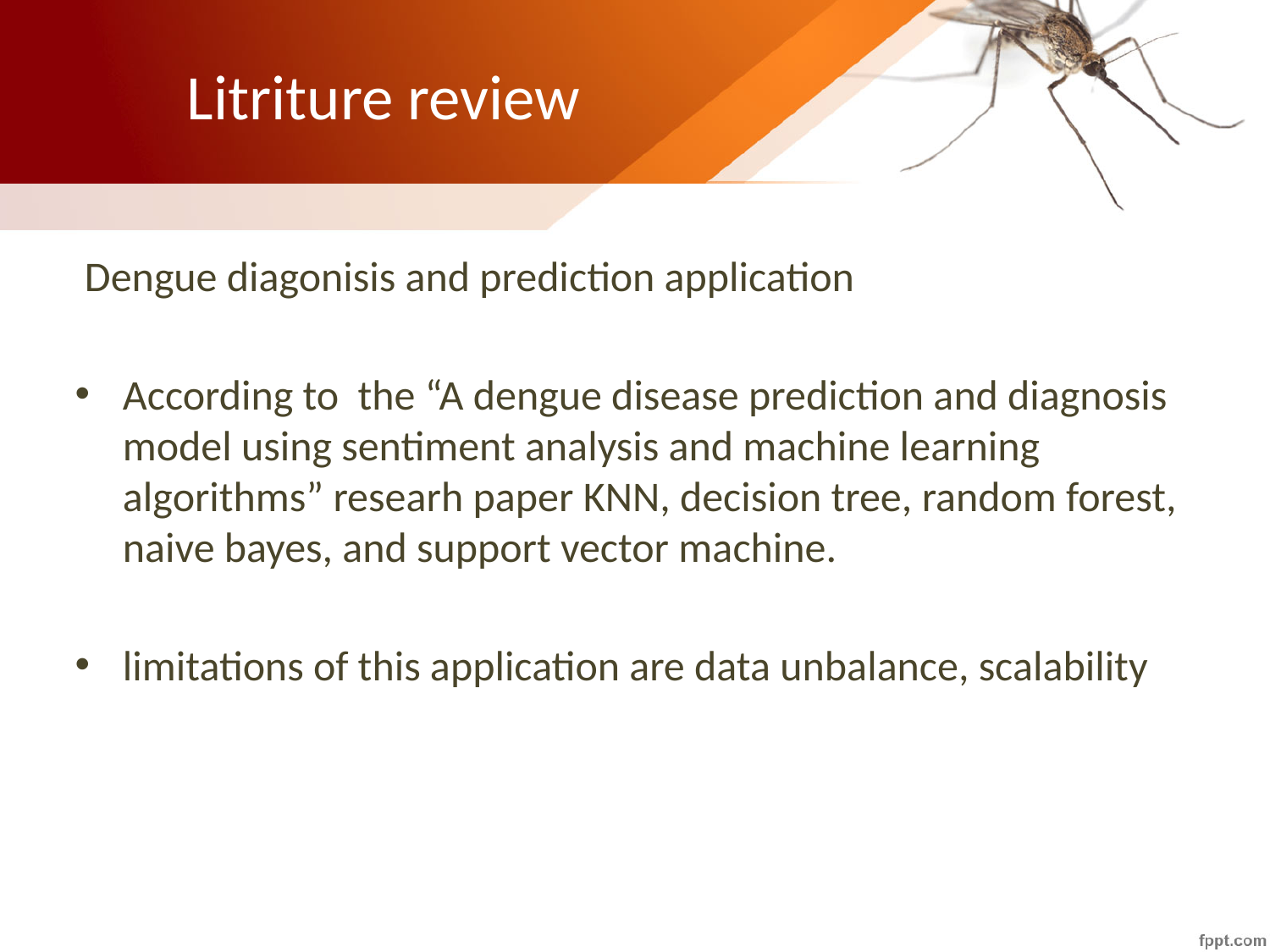

# Litriture review
 Dengue diagonisis and prediction application

According to  the “A dengue disease prediction and diagnosis model using sentiment analysis and machine learning algorithms” researh paper KNN, decision tree, random forest, naive bayes, and support vector machine.

limitations of this application are data unbalance, scalability